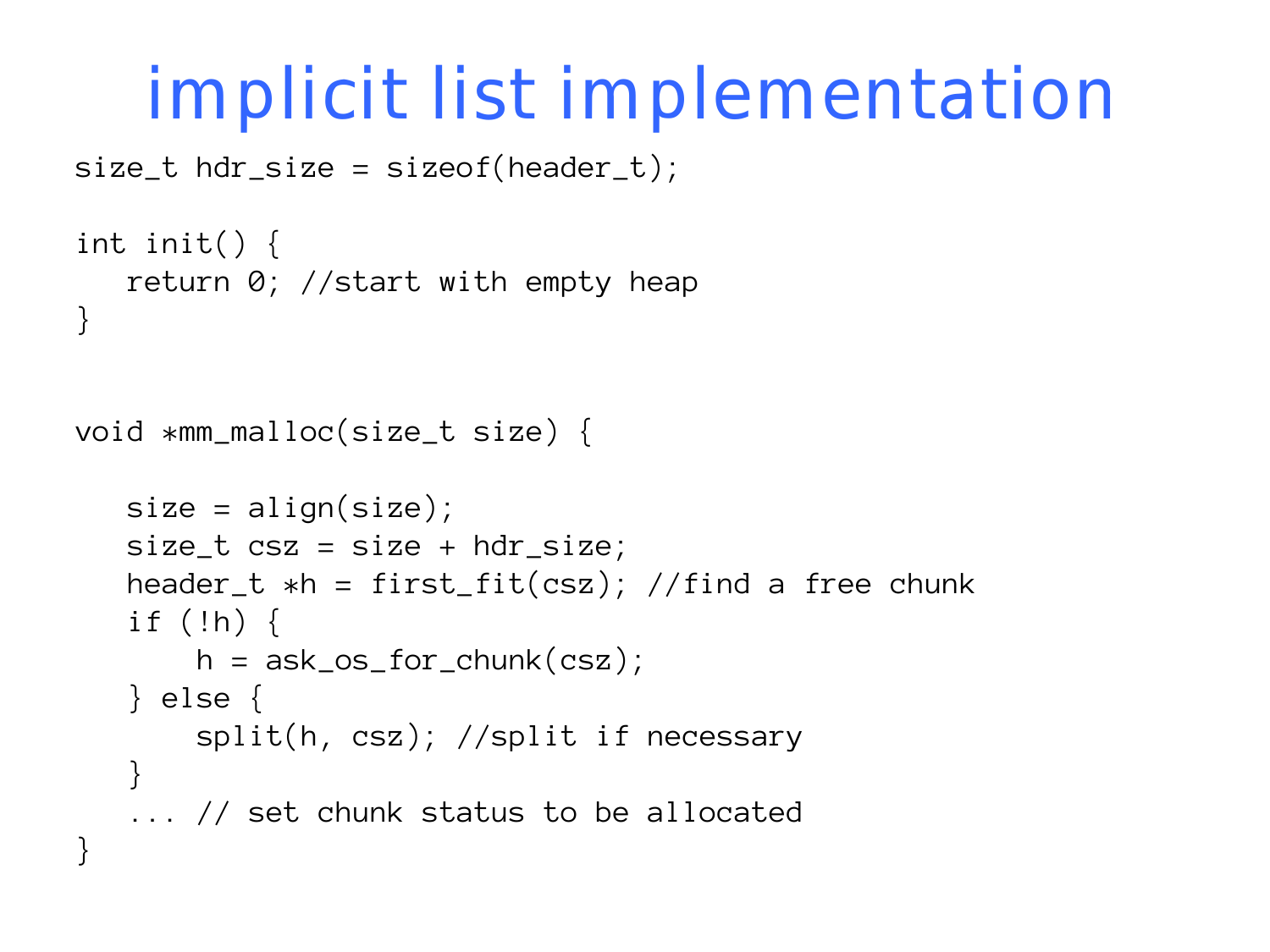

# implicit list implementation
size_t hdr_size = sizeof(header_t);

int init() {
   return 0; //start with empty heap
}
void *mm_malloc(size_t size) {

   size = align(size);
   size_t csz = size + hdr_size;
   header_t *h = first_fit(csz); //find a free chunk
   if (!h) {
       h = ask_os_for_chunk(csz);
   } else {
       split(h, csz); //split if necessary
   }
   ... // set chunk status to be allocated
}